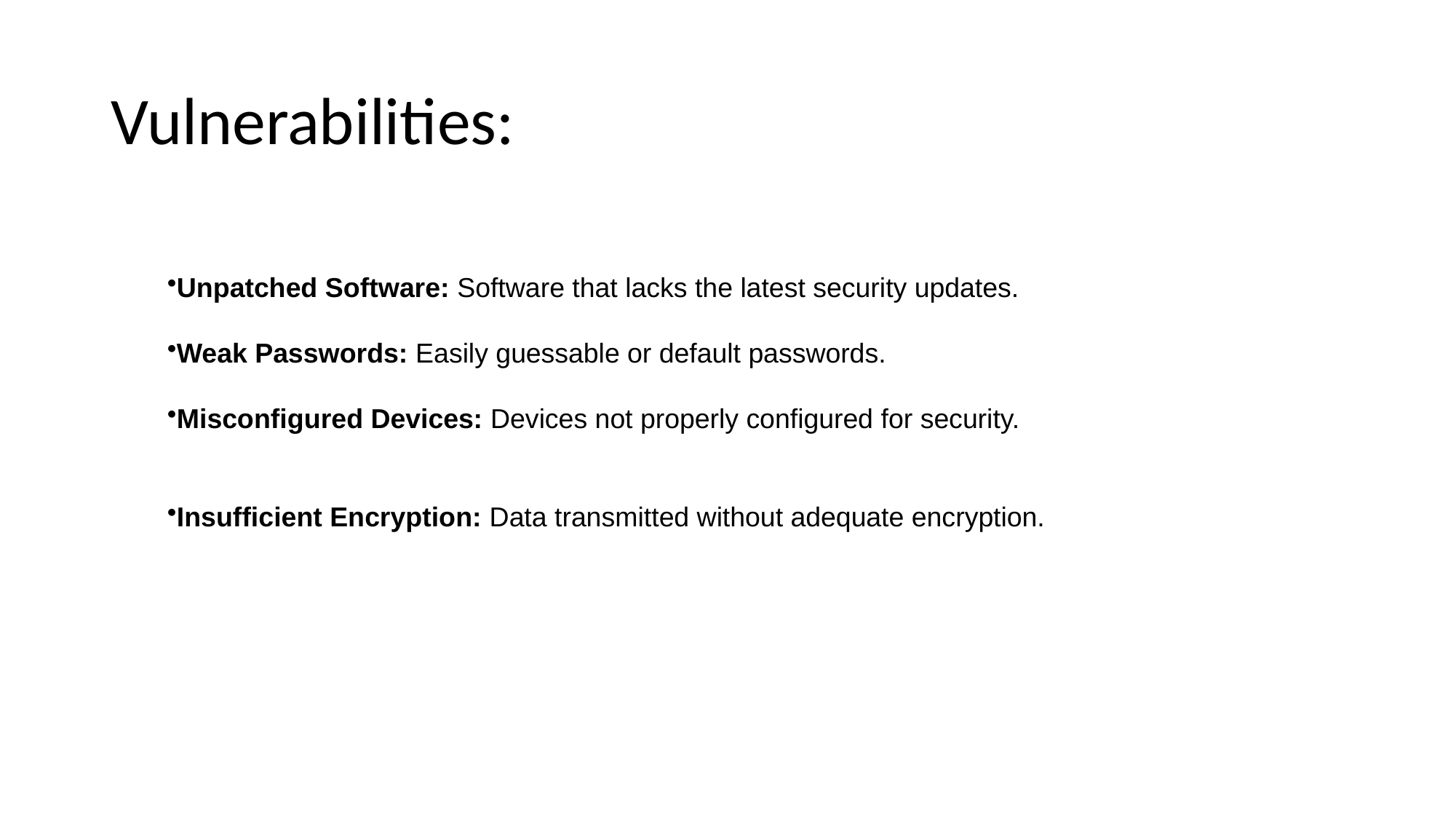

# Vulnerabilities:
Unpatched Software: Software that lacks the latest security updates.

Weak Passwords: Easily guessable or default passwords.

Misconfigured Devices: Devices not properly configured for security.

Insufficient Encryption: Data transmitted without adequate encryption.